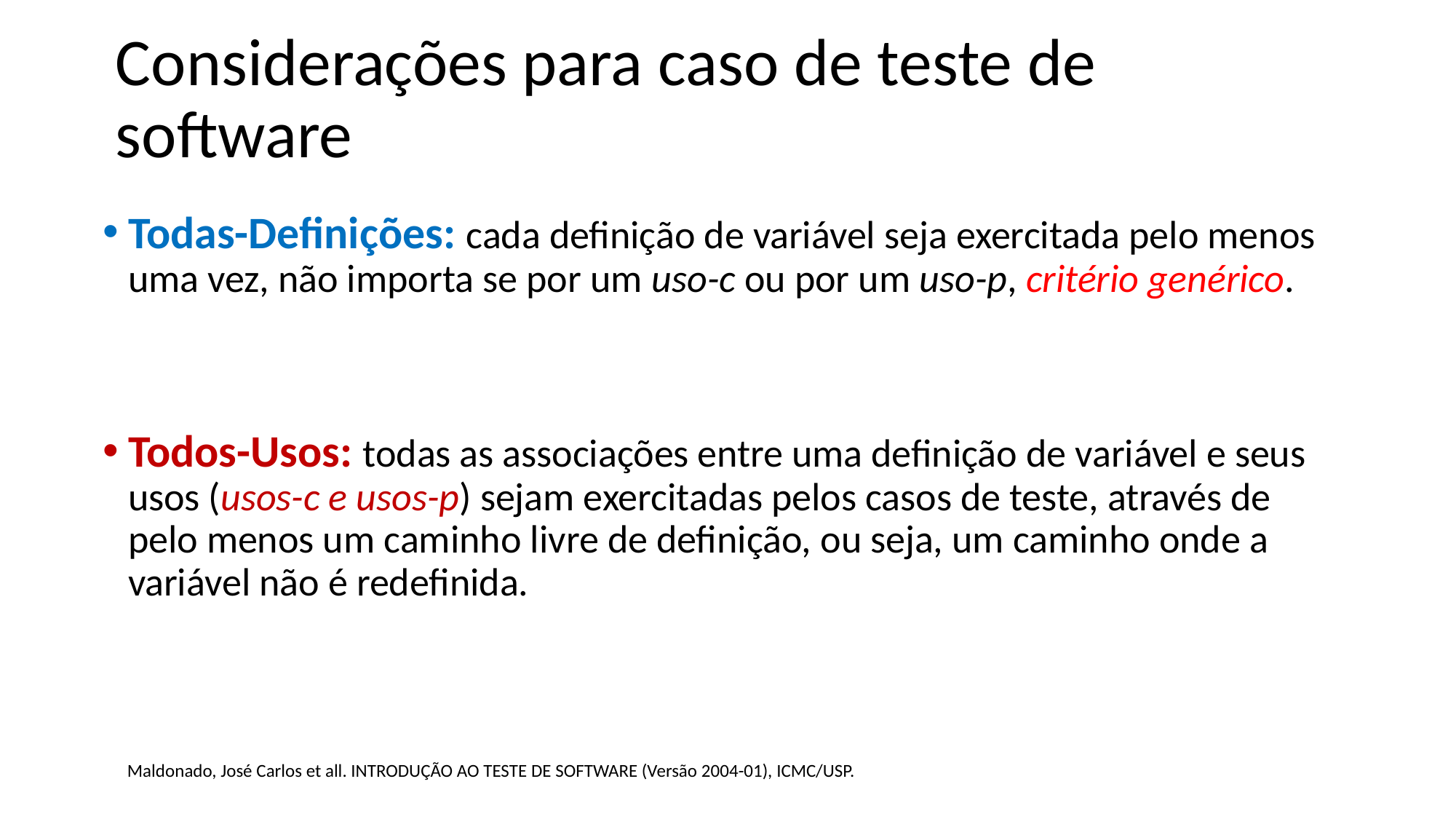

# Considerações para caso de teste de software
Todas-Definições: cada definição de variável seja exercitada pelo menos uma vez, não importa se por um uso-c ou por um uso-p, critério genérico.

Todos-Usos: todas as associações entre uma definição de variável e seus usos (usos-c e usos-p) sejam exercitadas pelos casos de teste, através de pelo menos um caminho livre de definição, ou seja, um caminho onde a variável não é redefinida.
Maldonado, José Carlos et all. INTRODUÇÃO AO TESTE DE SOFTWARE (Versão 2004-01), ICMC/USP.